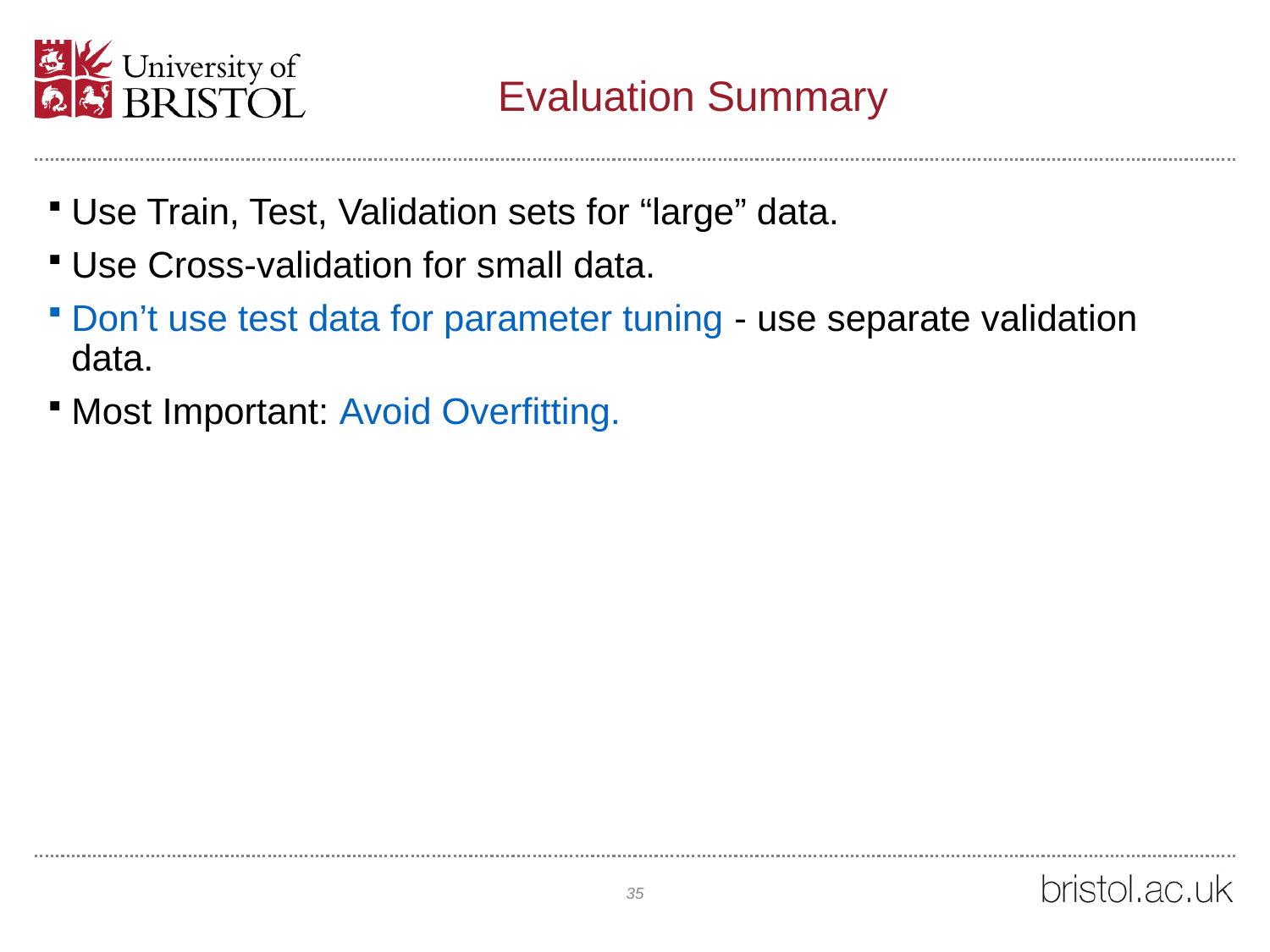

# Evaluation Summary
Use Train, Test, Validation sets for “large” data.
Use Cross-validation for small data.
Don’t use test data for parameter tuning - use separate validation data.
Most Important: Avoid Overfitting.

35